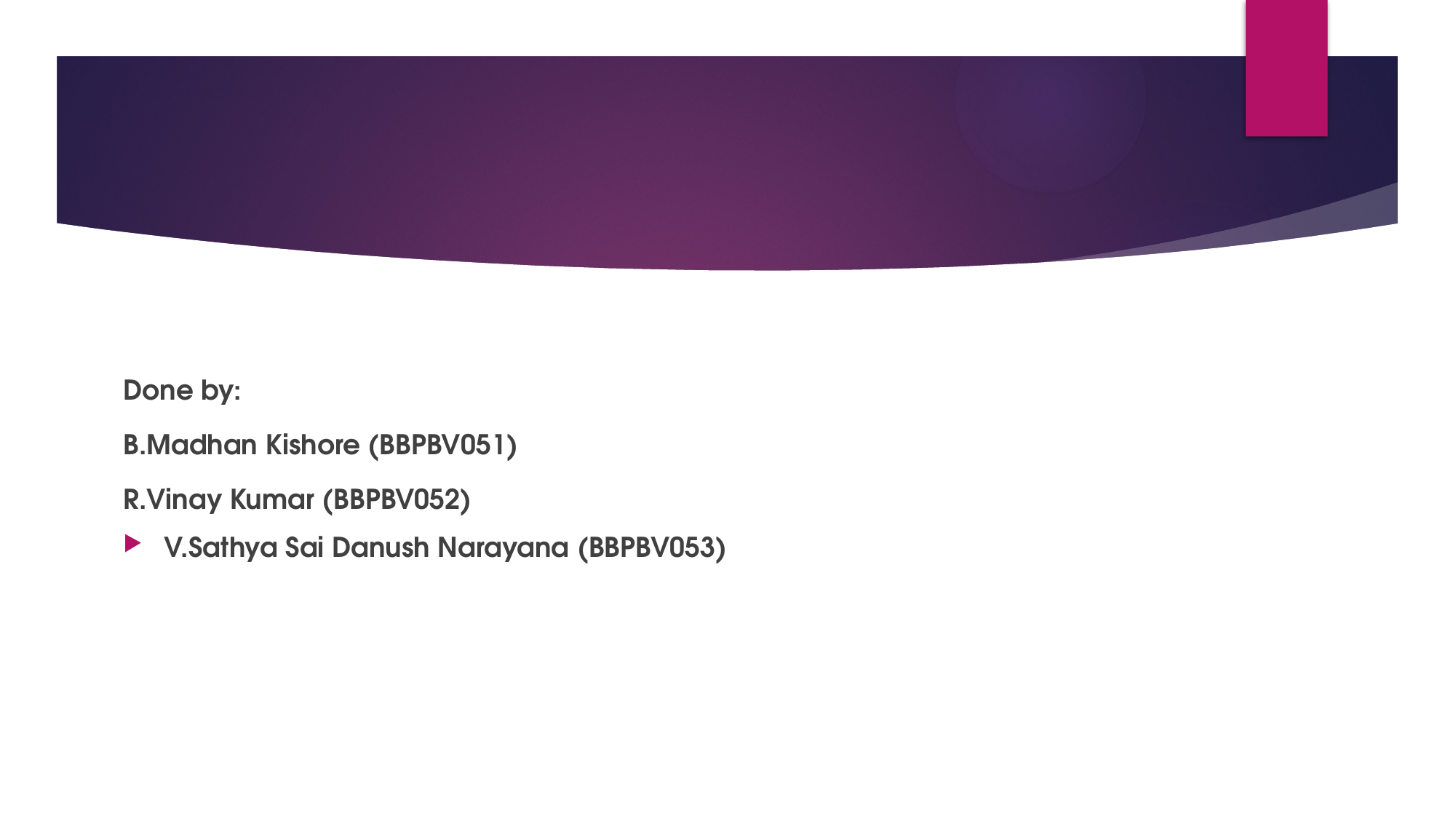

Done by:
B.Madhan Kishore (BBPBV051)
R.Vinay Kumar (BBPBV052)
V.Sathya Sai Danush Narayana (BBPBV053)